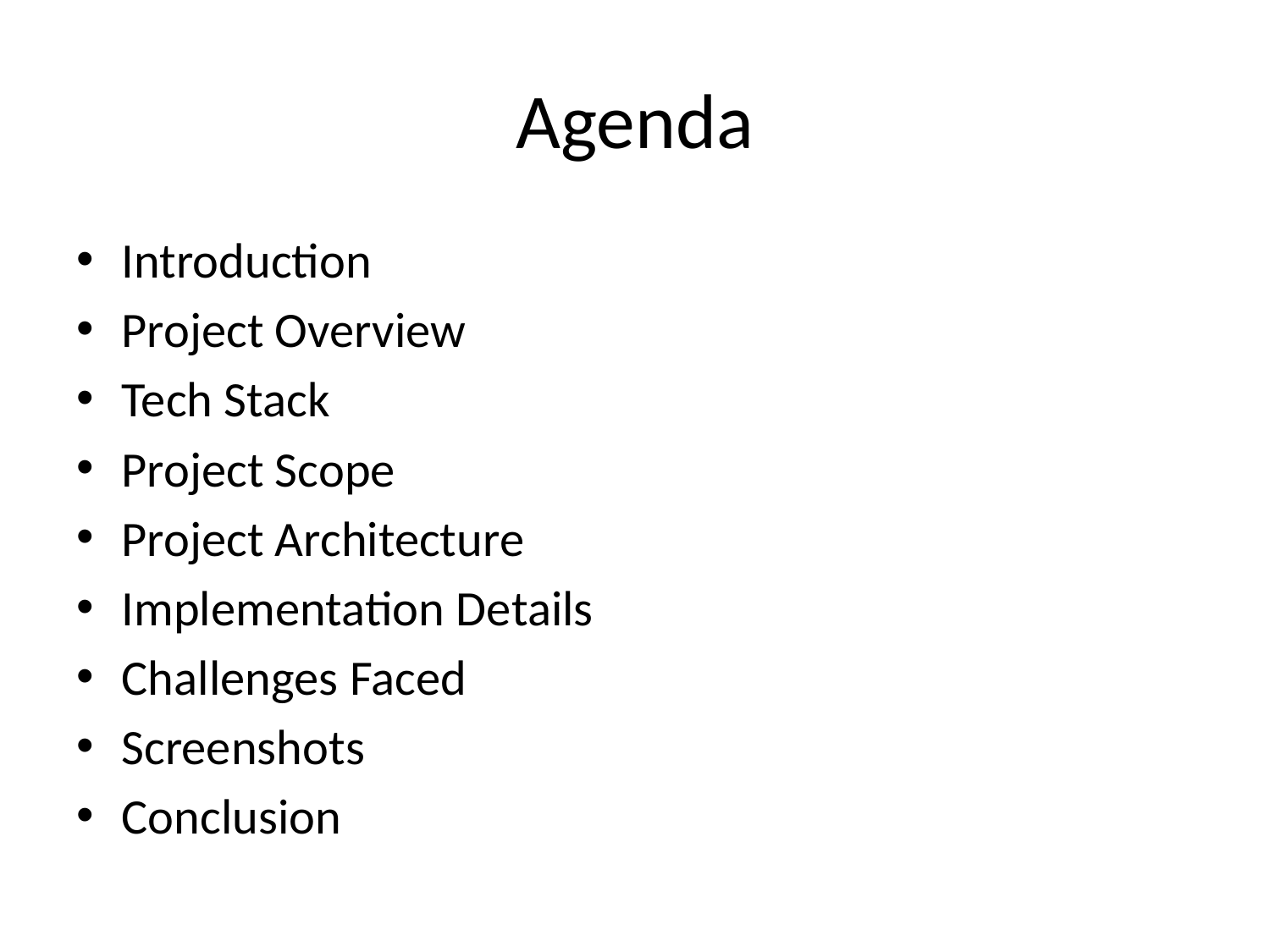

# Agenda
Introduction
Project Overview
Tech Stack
Project Scope
Project Architecture
Implementation Details
Challenges Faced
Screenshots
Conclusion